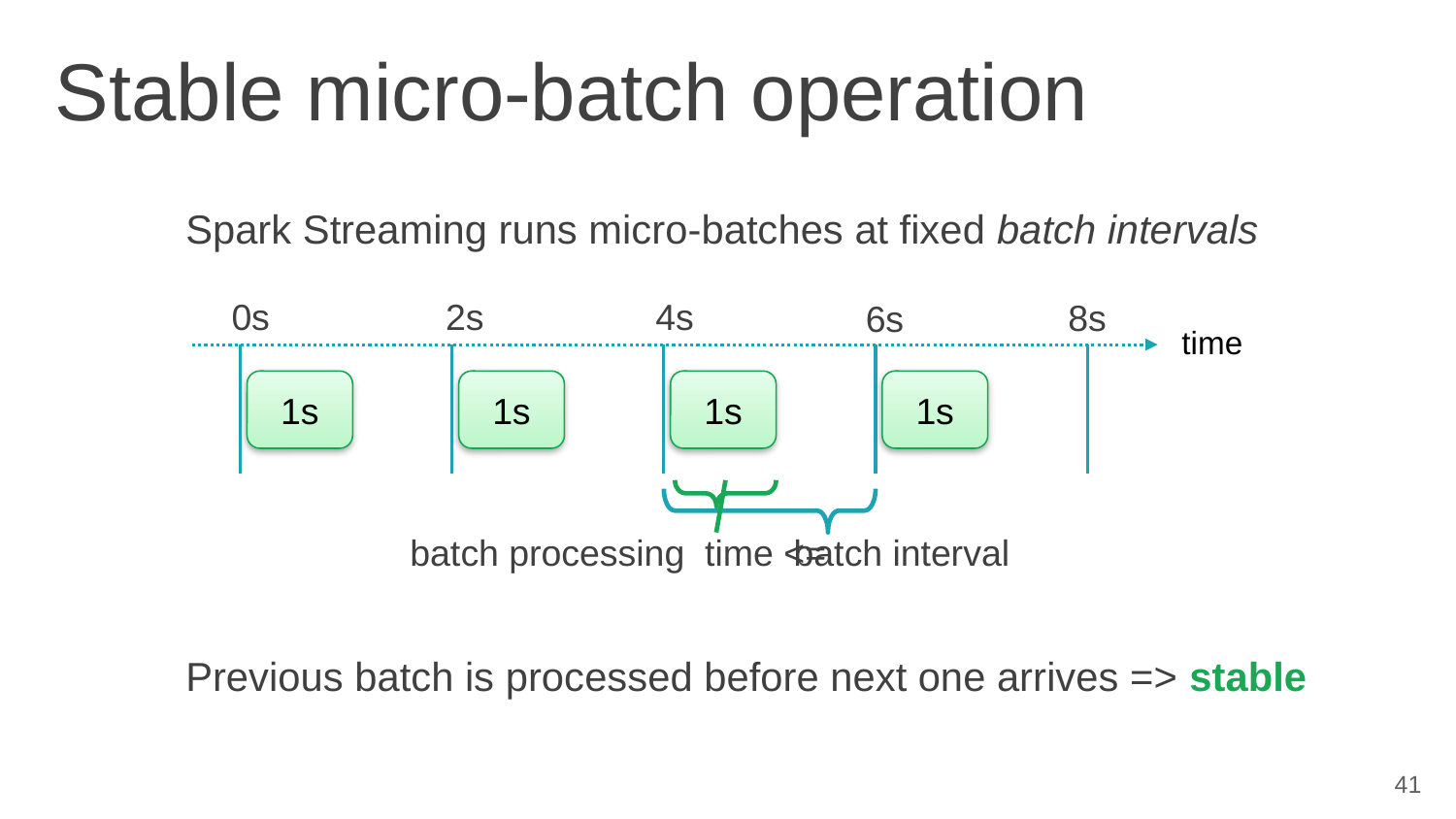

# Stable micro-batch operation
Spark Streaming runs micro-batches at fixed batch intervals
4s
0s
2s
8s
6s
time
1s
1s
1s
1s

batch processing  time <=

batch interval
Previous batch is processed before next one arrives => stable
41